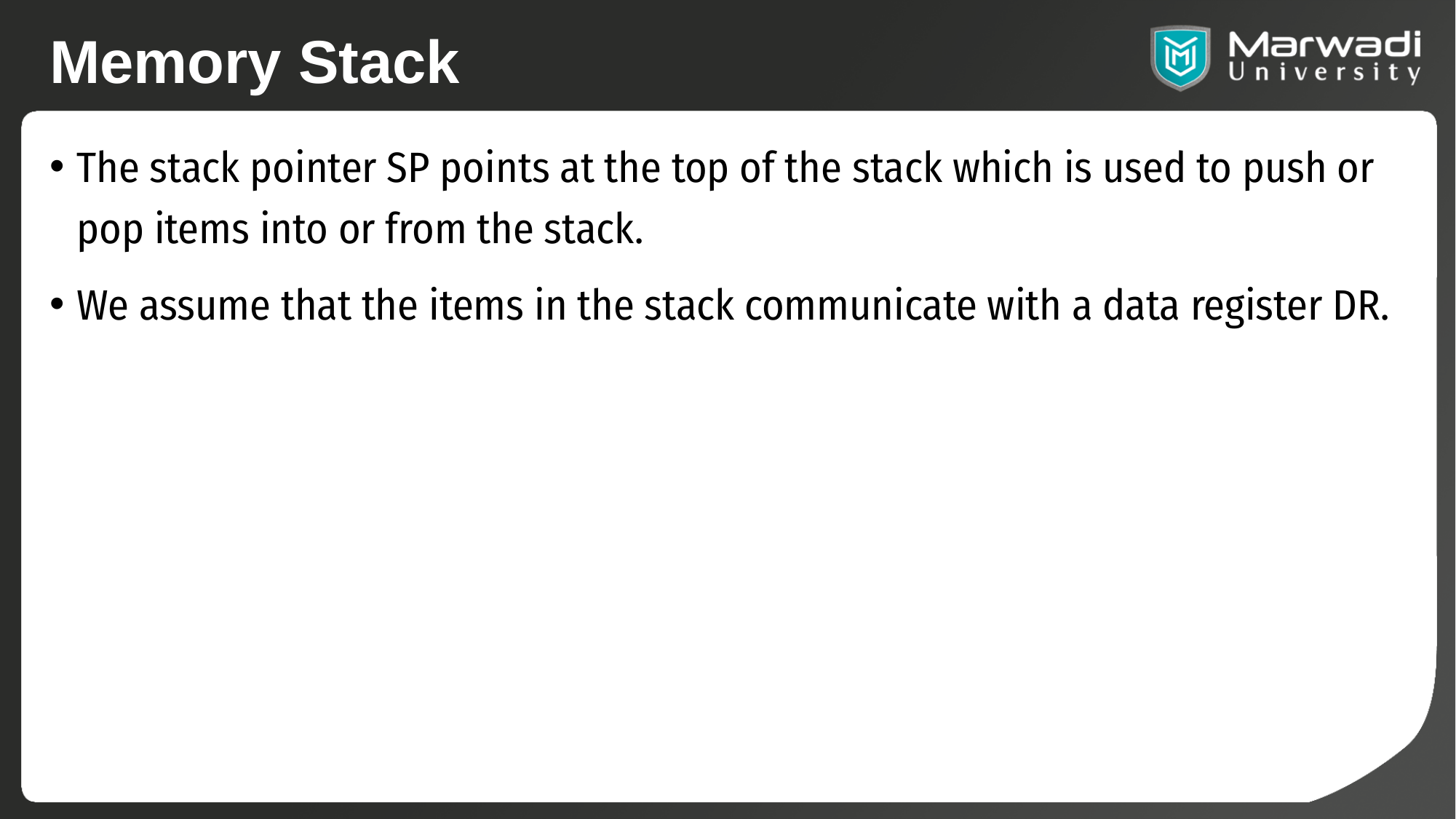

# Memory Stack
The stack pointer SP points at the top of the stack which is used to push or pop items into or from the stack.
We assume that the items in the stack communicate with a data register DR.